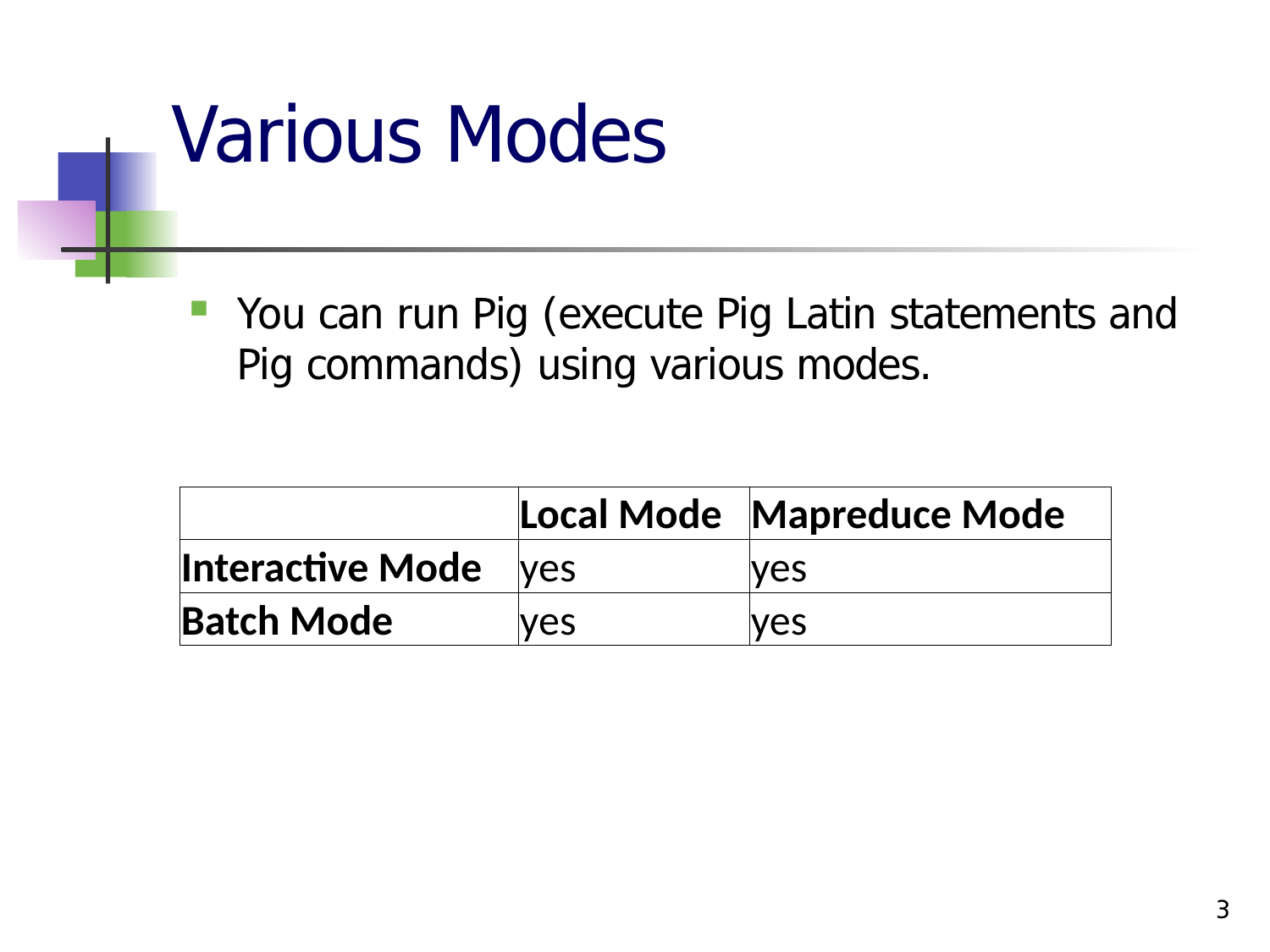

# Various Modes
You can run Pig (execute Pig Latin statements and Pig commands) using various modes.

|  | Local Mode | Mapreduce Mode |
| --- | --- | --- |
| Interactive Mode | yes | yes |
| Batch Mode | yes | yes |
3